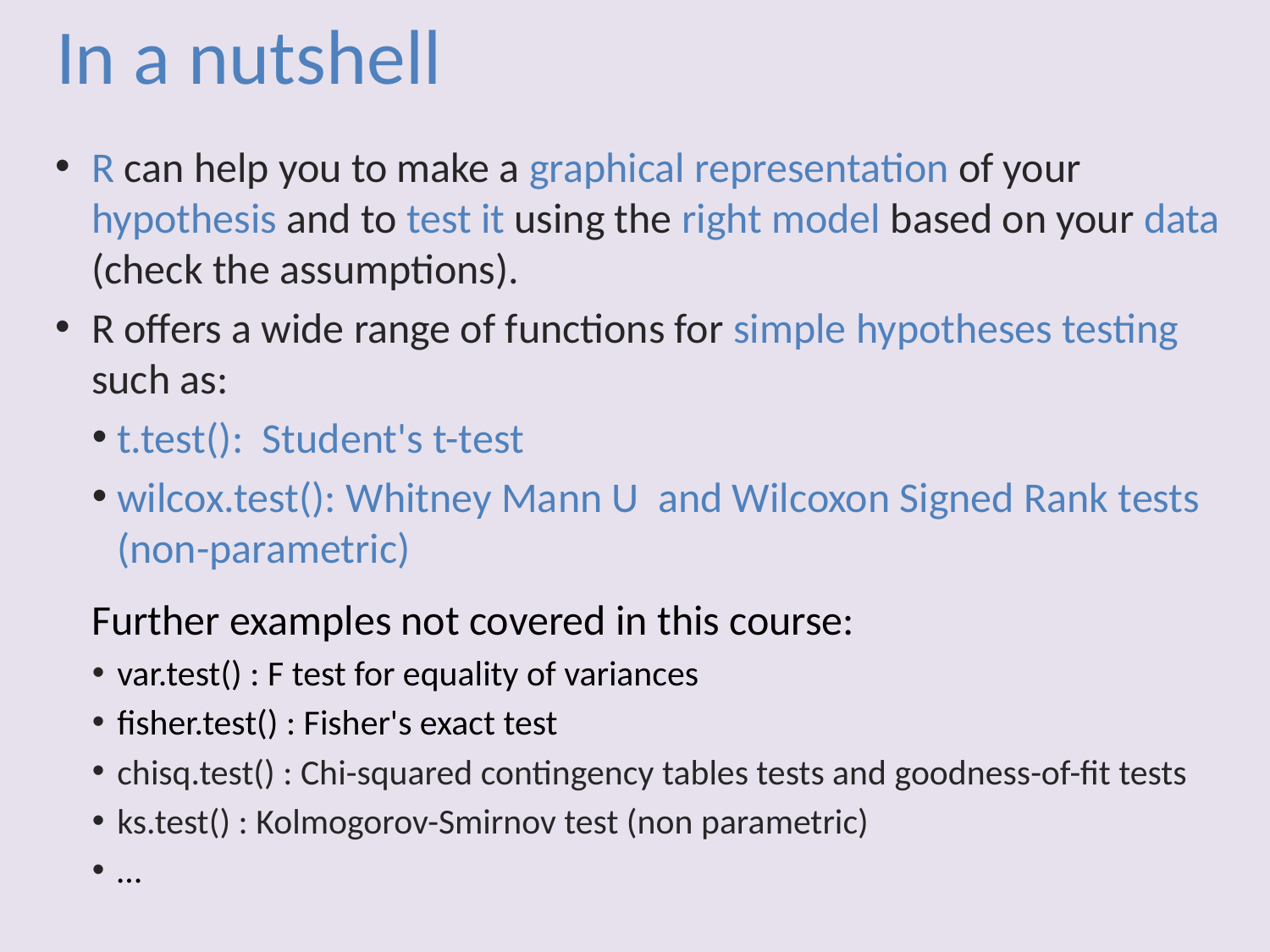

In a nutshell
R can help you to make a graphical representation of your hypothesis and to test it using the right model based on your data (check the assumptions).
R offers a wide range of functions for simple hypotheses testing such as:
t.test():  Student's t-test
wilcox.test(): Whitney Mann U  and Wilcoxon Signed Rank tests (non-parametric)
Further examples not covered in this course:
var.test() : F test for equality of variances
fisher.test() : Fisher's exact test
chisq.test() : Chi-squared contingency tables tests and goodness-of-fit tests
ks.test() : Kolmogorov-Smirnov test (non parametric)
…